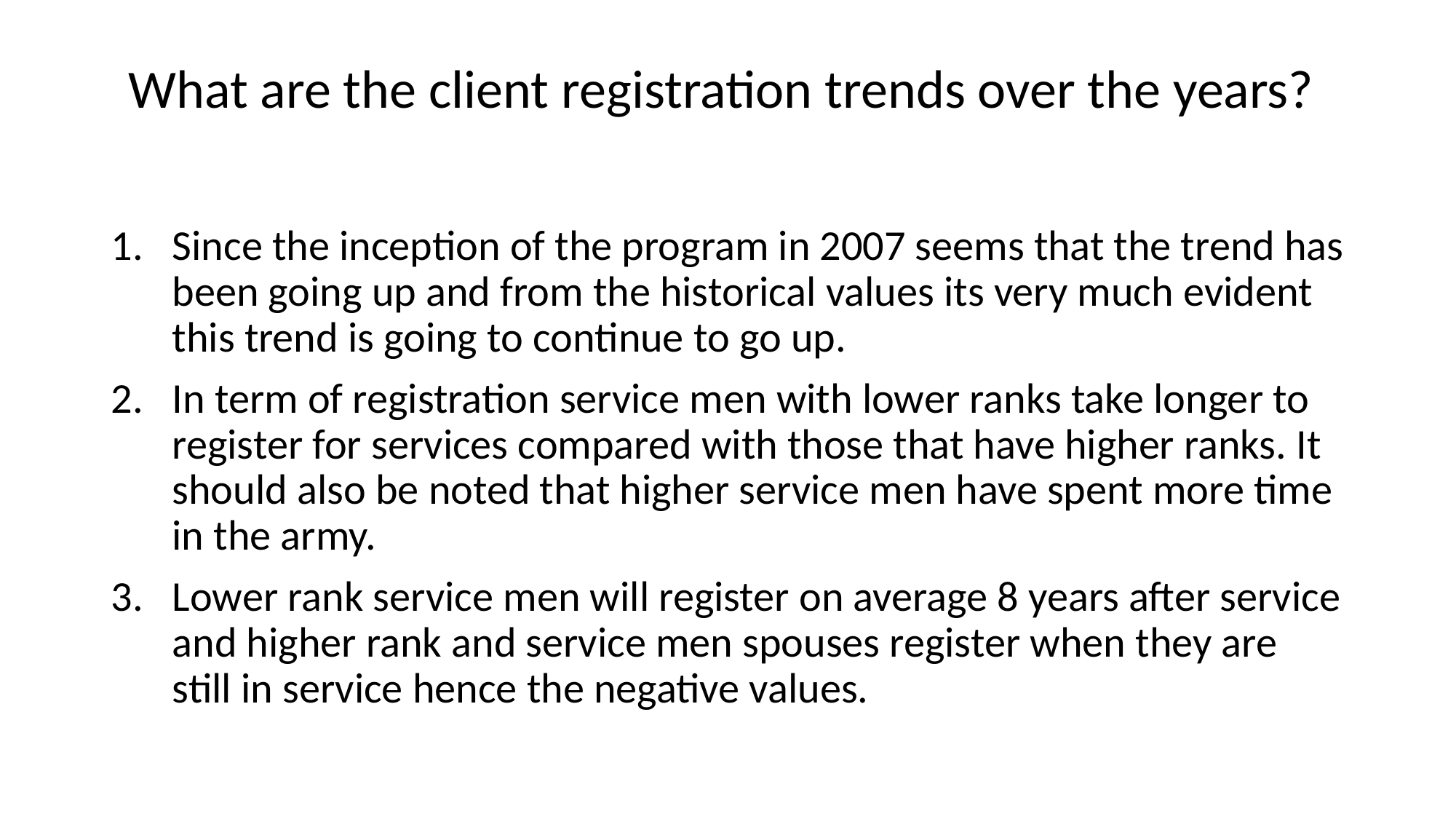

# What are the client registration trends over the years?
Since the inception of the program in 2007 seems that the trend has been going up and from the historical values its very much evident this trend is going to continue to go up.
In term of registration service men with lower ranks take longer to register for services compared with those that have higher ranks. It should also be noted that higher service men have spent more time in the army.
Lower rank service men will register on average 8 years after service and higher rank and service men spouses register when they are still in service hence the negative values.